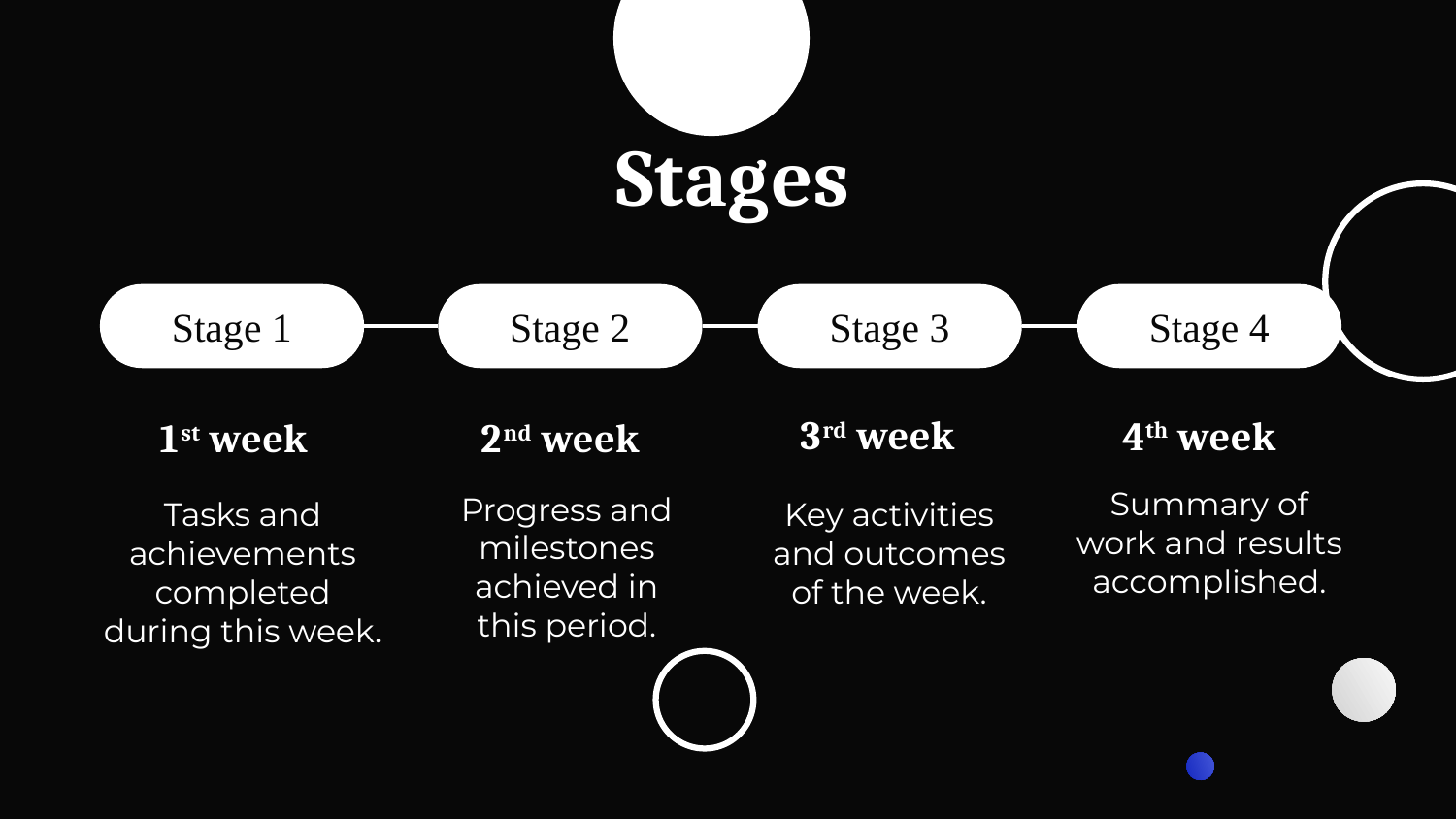

# Stages

Stage 1
Stage 2
Stage 3
Stage 4
3rd week
4th week
2nd week
1st week
Tasks and achievements completed during this week.
Progress and milestones achieved in this period.
Key activities and outcomes of the week.
Summary of work and results accomplished.